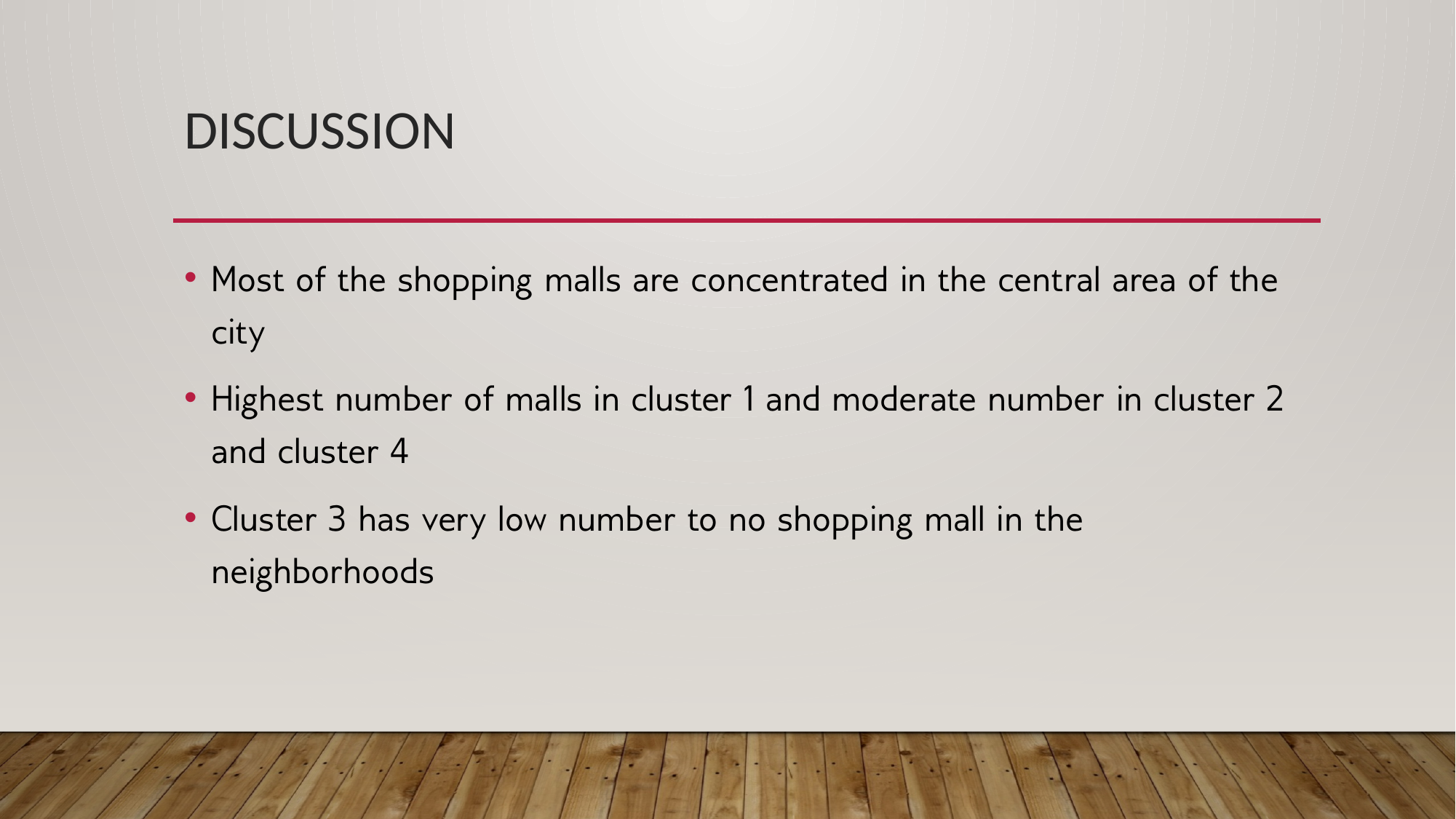

# Discussion
Most of the shopping malls are concentrated in the central area of the city
Highest number of malls in cluster 1 and moderate number in cluster 2 and cluster 4
Cluster 3 has very low number to no shopping mall in the neighborhoods